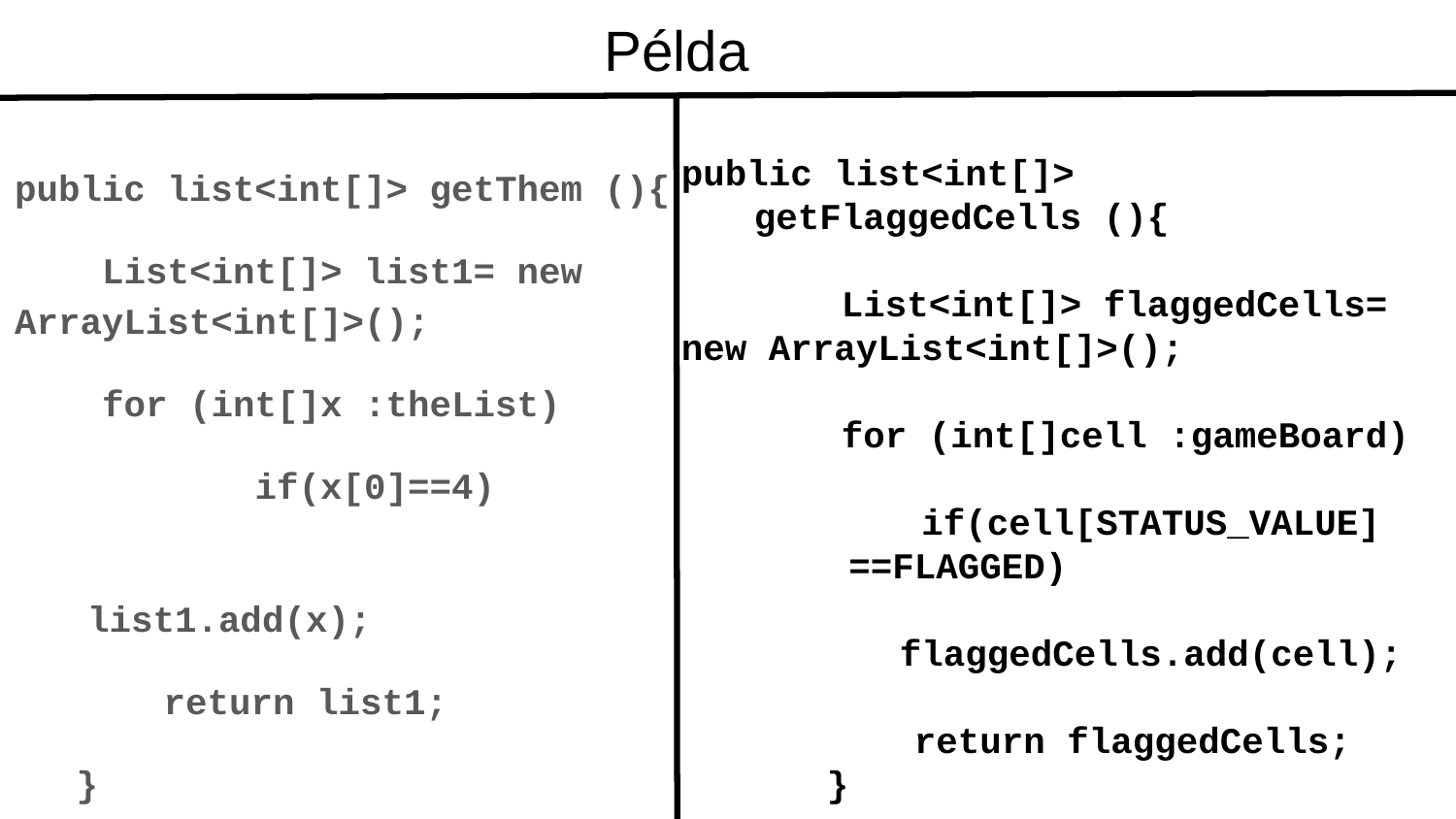

public list<int[]> getThem (){
    List<int[]> list1= new ArrayList<int[]>();
    for (int[]x :theList)
   	 if(x[0]==4)
   		 list1.add(x);
    return list1;
}
# Példa
public list<int[]>
getFlaggedCells (){

    List<int[]> flaggedCells= new ArrayList<int[]>();

    for (int[]cell :gameBoard)

   	 if(cell[STATUS_VALUE]
 ==FLAGGED)

   	flaggedCells.add(cell);

    return flaggedCells;
}